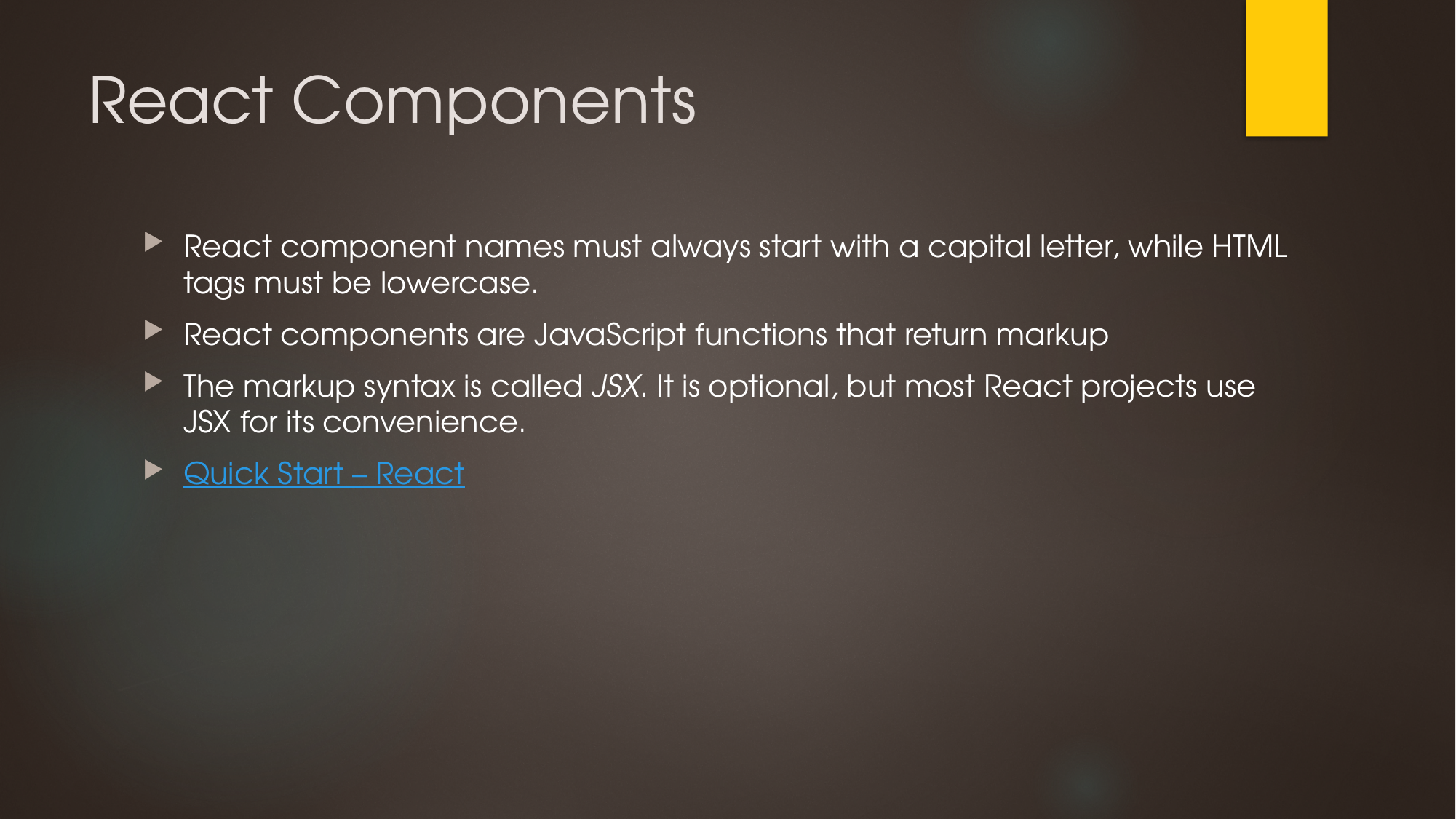

# React Components
React component names must always start with a capital letter, while HTML tags must be lowercase.
React components are JavaScript functions that return markup
The markup syntax is called JSX. It is optional, but most React projects use JSX for its convenience.
Quick Start – React